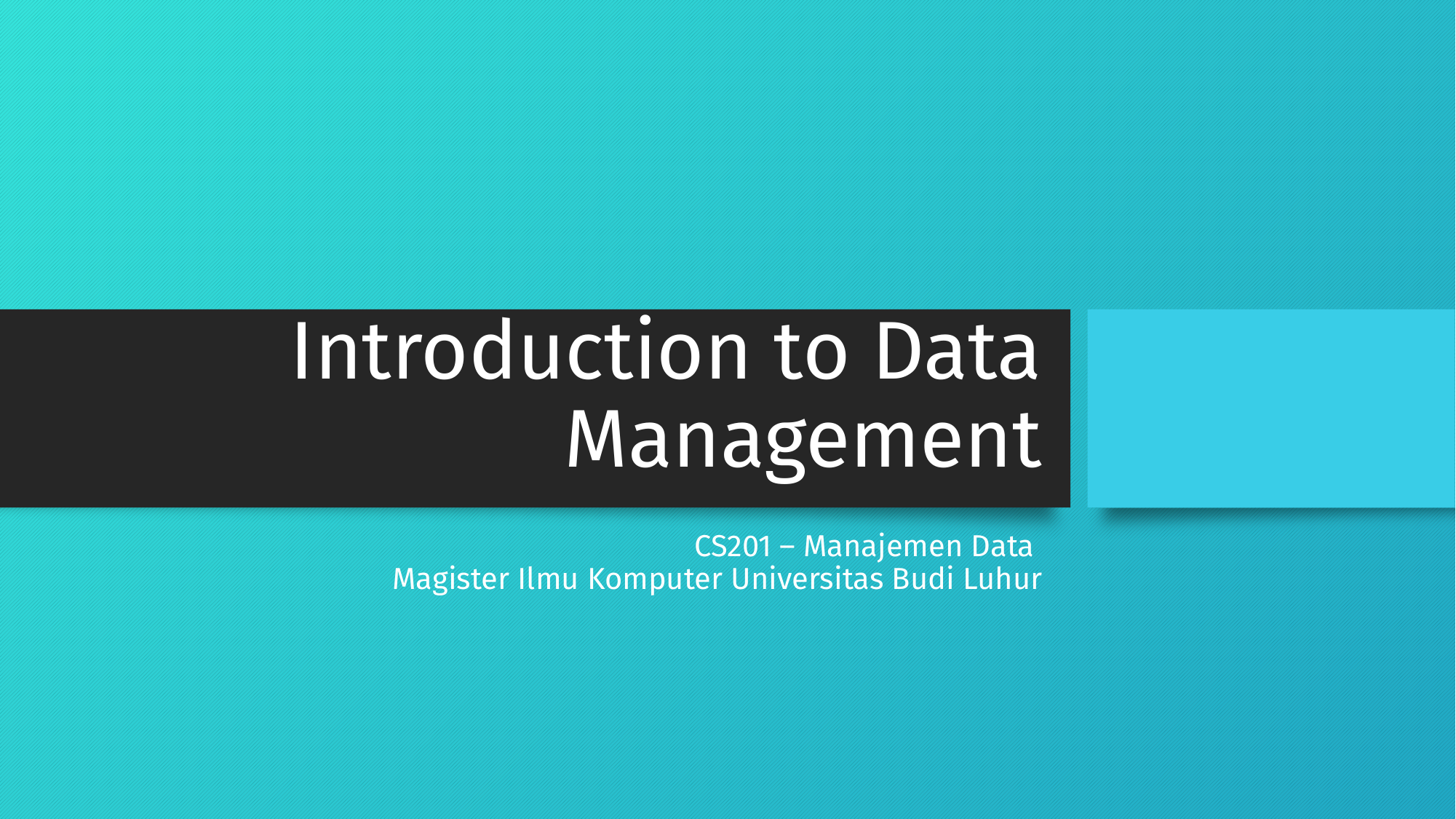

# Introduction to Data Management
CS201 – Manajemen Data
Magister Ilmu Komputer Universitas Budi Luhur